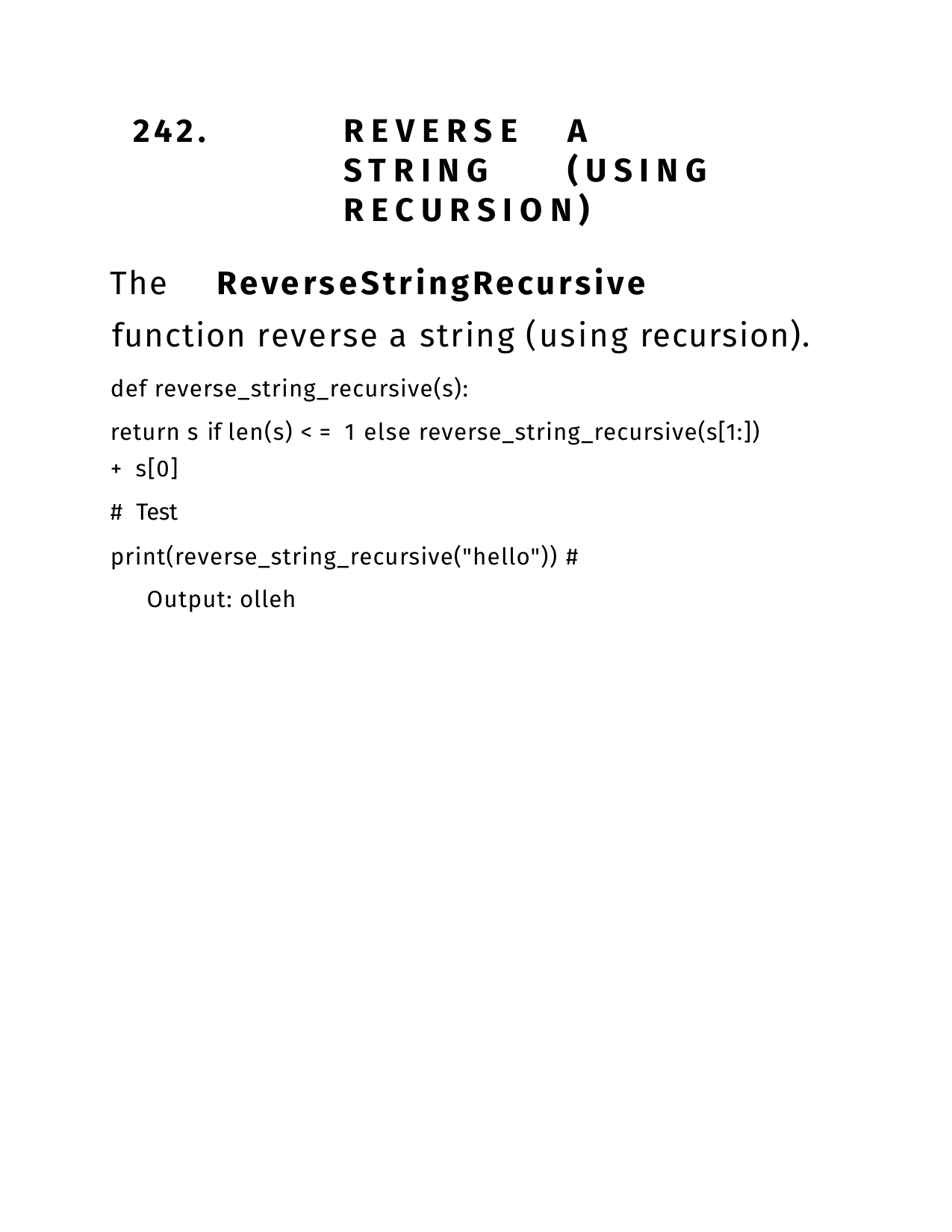

242.	REVERSE	A	STRING	(USING RECURSION)
The	ReverseStringRecursive	function reverse a string (using recursion).
def reverse_string_recursive(s):
return s if len(s) <= 1 else reverse_string_recursive(s[1:])
+ s[0]
# Test
print(reverse_string_recursive("hello")) # Output: olleh